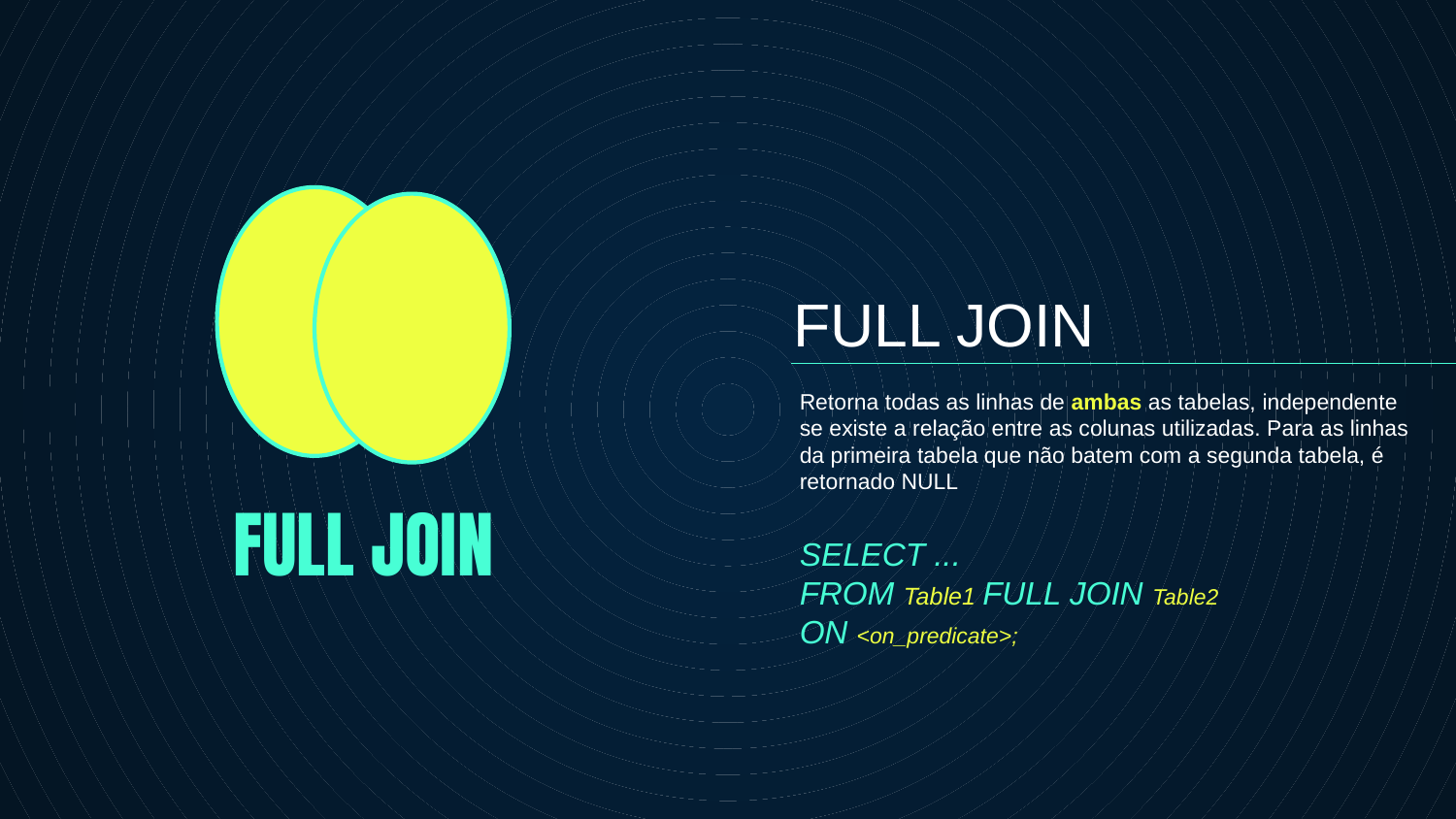

# FULL JOIN
Retorna todas as linhas de ambas as tabelas, independente se existe a relação entre as colunas utilizadas. Para as linhas da primeira tabela que não batem com a segunda tabela, é retornado NULL

FULL JOIN
SELECT ...
FROM Table1 FULL JOIN Table2
ON <on_predicate>;